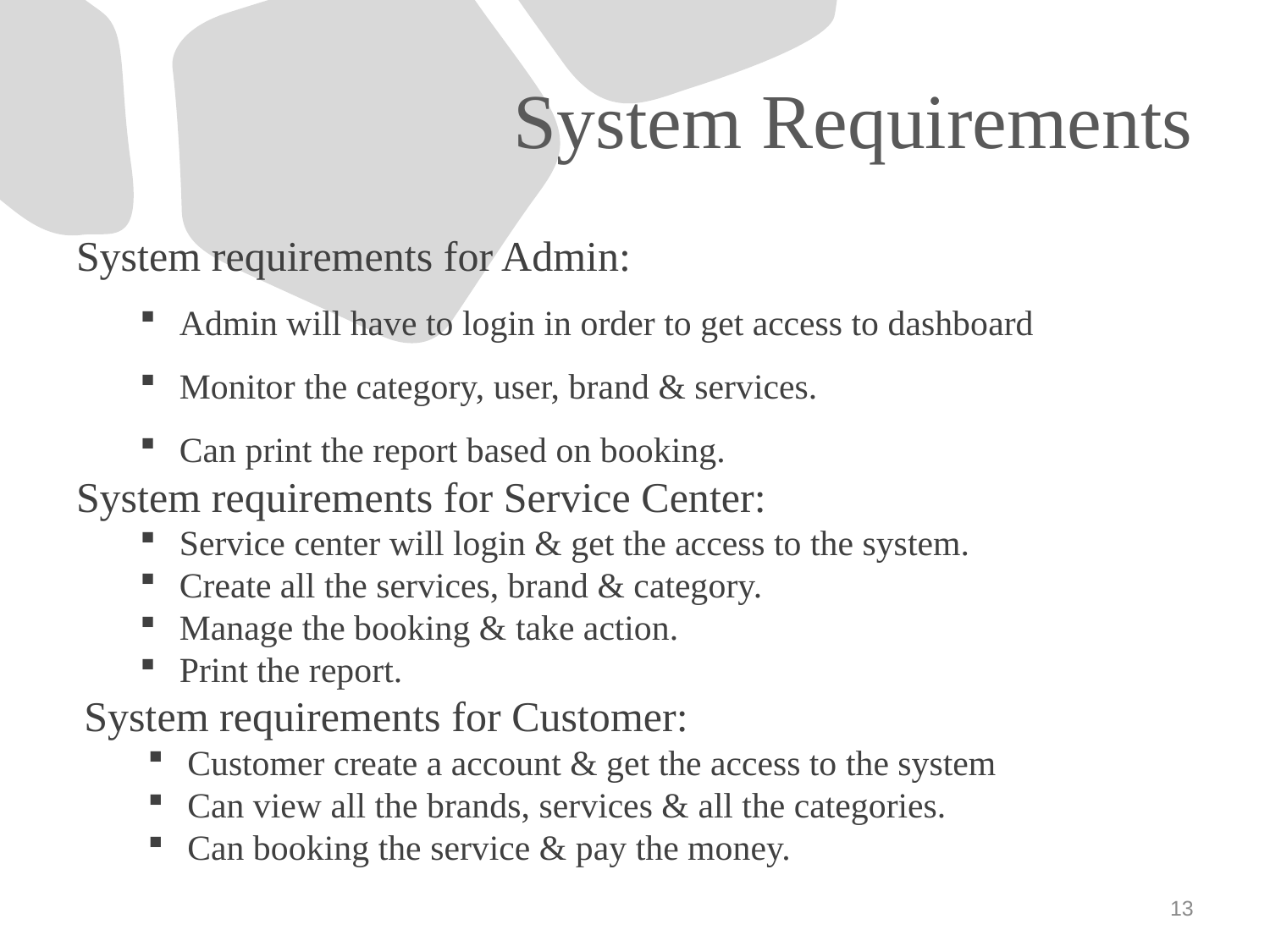

# System Requirements
System requirements for Admin:
Admin will have to login in order to get access to dashboard
Monitor the category, user, brand & services.
Can print the report based on booking.
System requirements for Service Center:
Service center will login & get the access to the system.
Create all the services, brand & category.
Manage the booking & take action.
Print the report.
System requirements for Customer:
Customer create a account & get the access to the system
Can view all the brands, services & all the categories.
Can booking the service & pay the money.

13